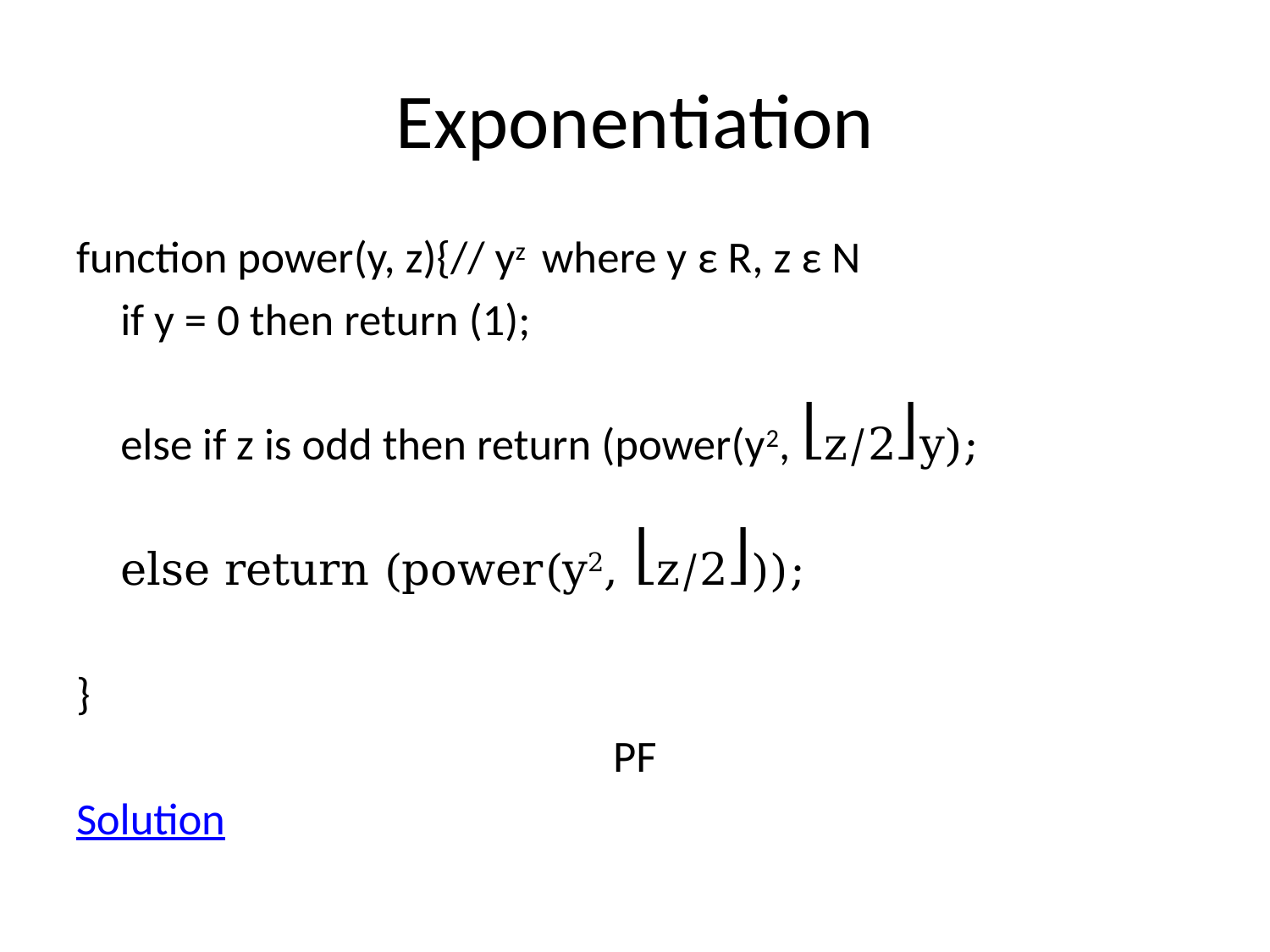

# Exponentiation
function power(y, z){// yz  where y ε R, z ε N
		if y = 0 then return (1);

		else if z is odd then return (power(y2, ⎣z/2⎦y);

		else return (power(y2, ⎣z/2⎦));

}
PF
Solution